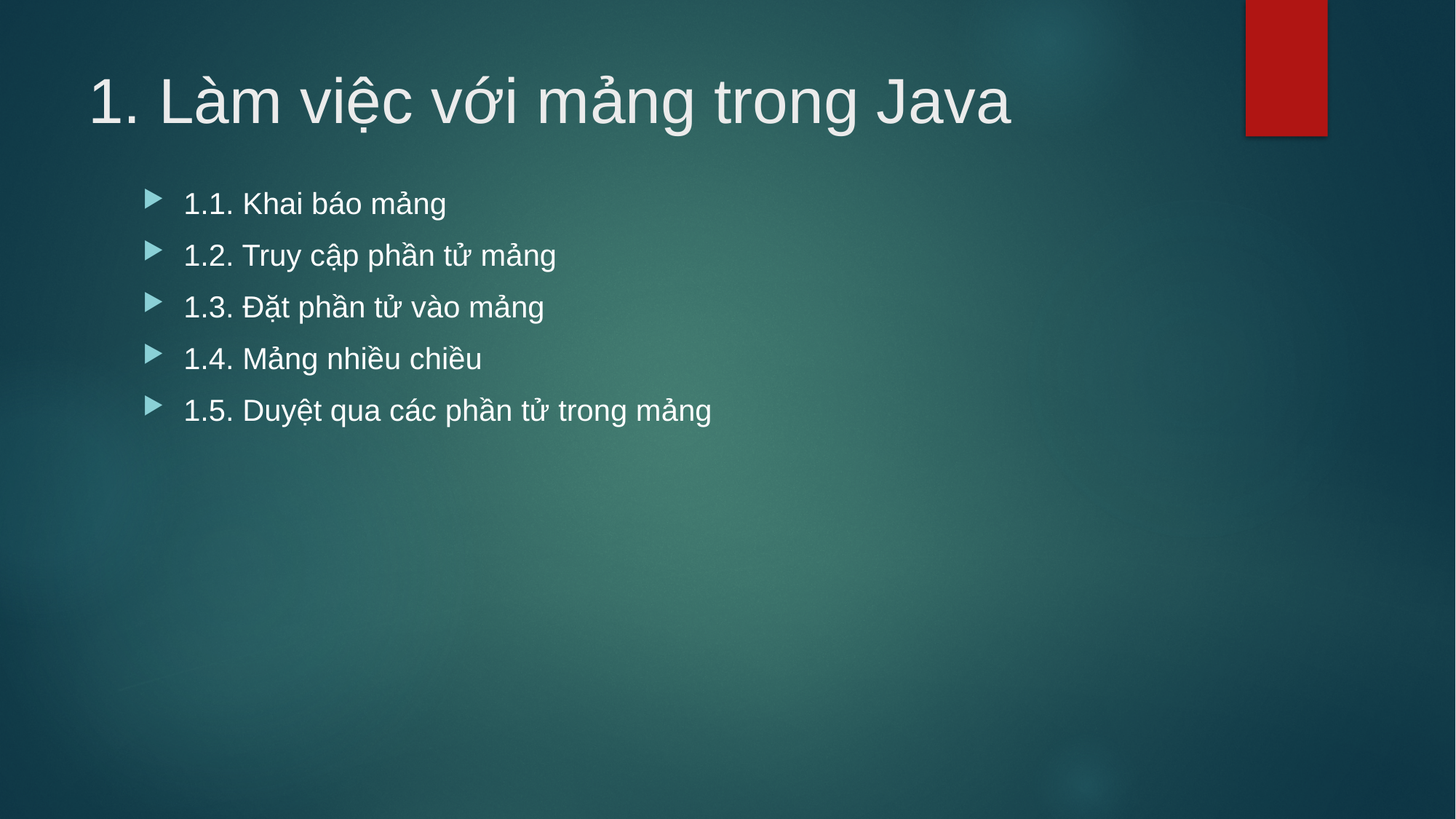

# 1. Làm việc với mảng trong Java
1.1. Khai báo mảng
1.2. Truy cập phần tử mảng
1.3. Đặt phần tử vào mảng
1.4. Mảng nhiều chiều
1.5. Duyệt qua các phần tử trong mảng